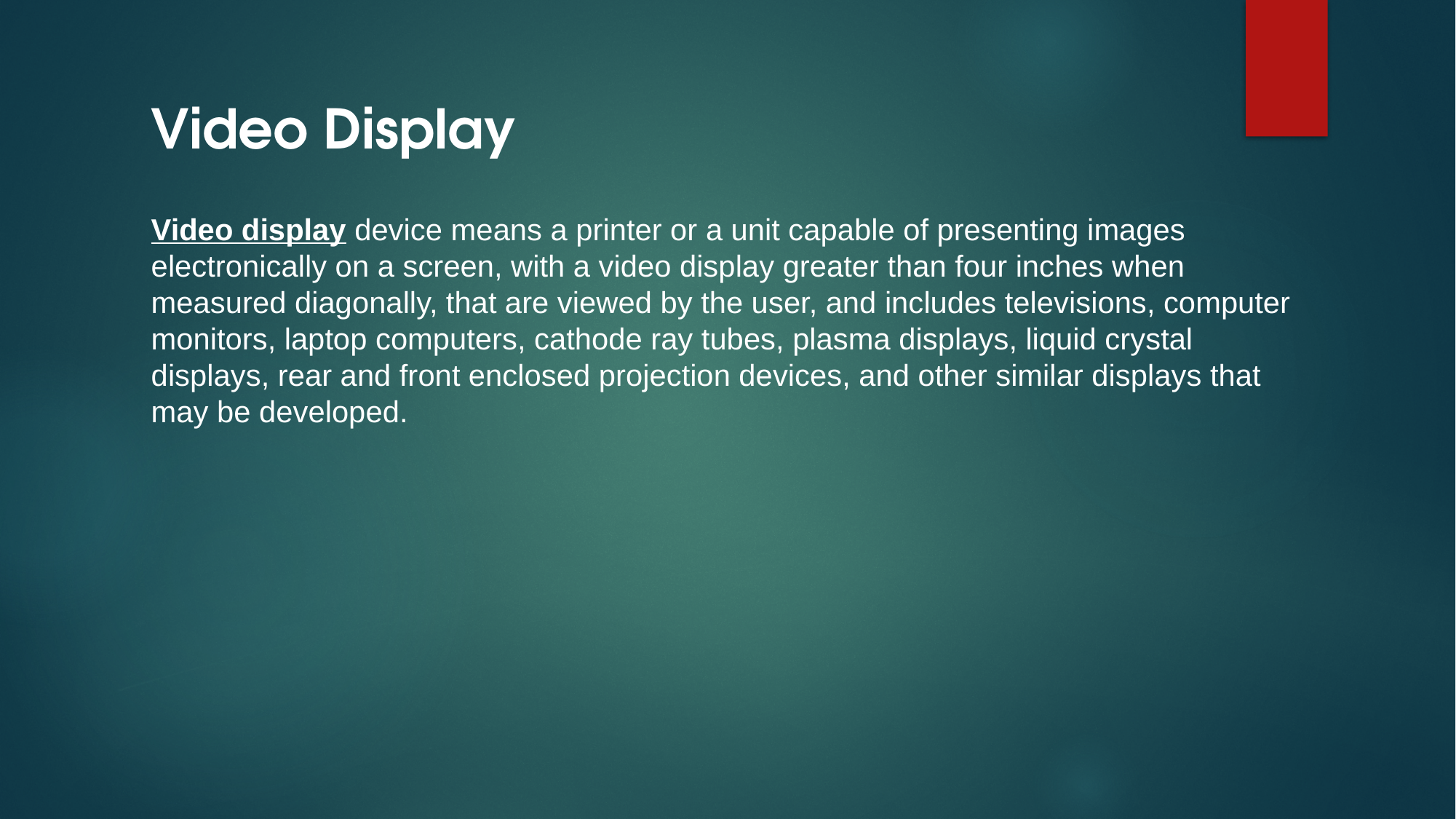

Video Display
Video display device means a printer or a unit capable of presenting images electronically on a screen, with a video display greater than four inches when measured diagonally, that are viewed by the user, and includes televisions, computer monitors, laptop computers, cathode ray tubes, plasma displays, liquid crystal displays, rear and front enclosed projection devices, and other similar displays that may be developed.